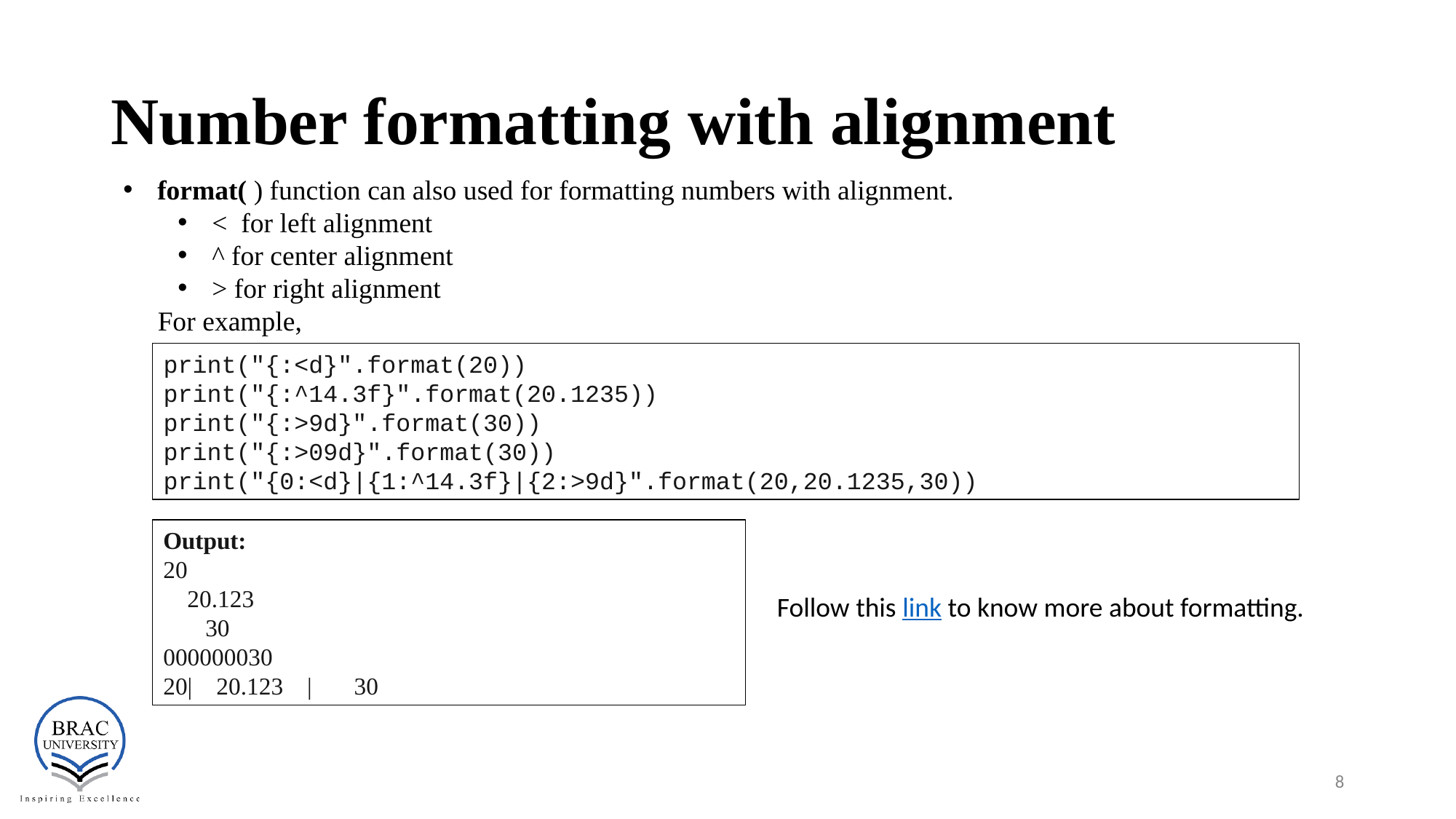

# Number formatting with alignment
format( ) function can also used for formatting numbers with alignment.
<  for left alignment
^ for center alignment
> for right alignment
     For example,

print("{:<d}".format(20))
print("{:^14.3f}".format(20.1235))
print("{:>9d}".format(30))
print("{:>09d}".format(30))
print("{0:<d}|{1:^14.3f}|{2:>9d}".format(20,20.1235,30))
Output:
20
    20.123
       30
000000030
20|    20.123    |       30
Follow this link to know more about formatting.
8